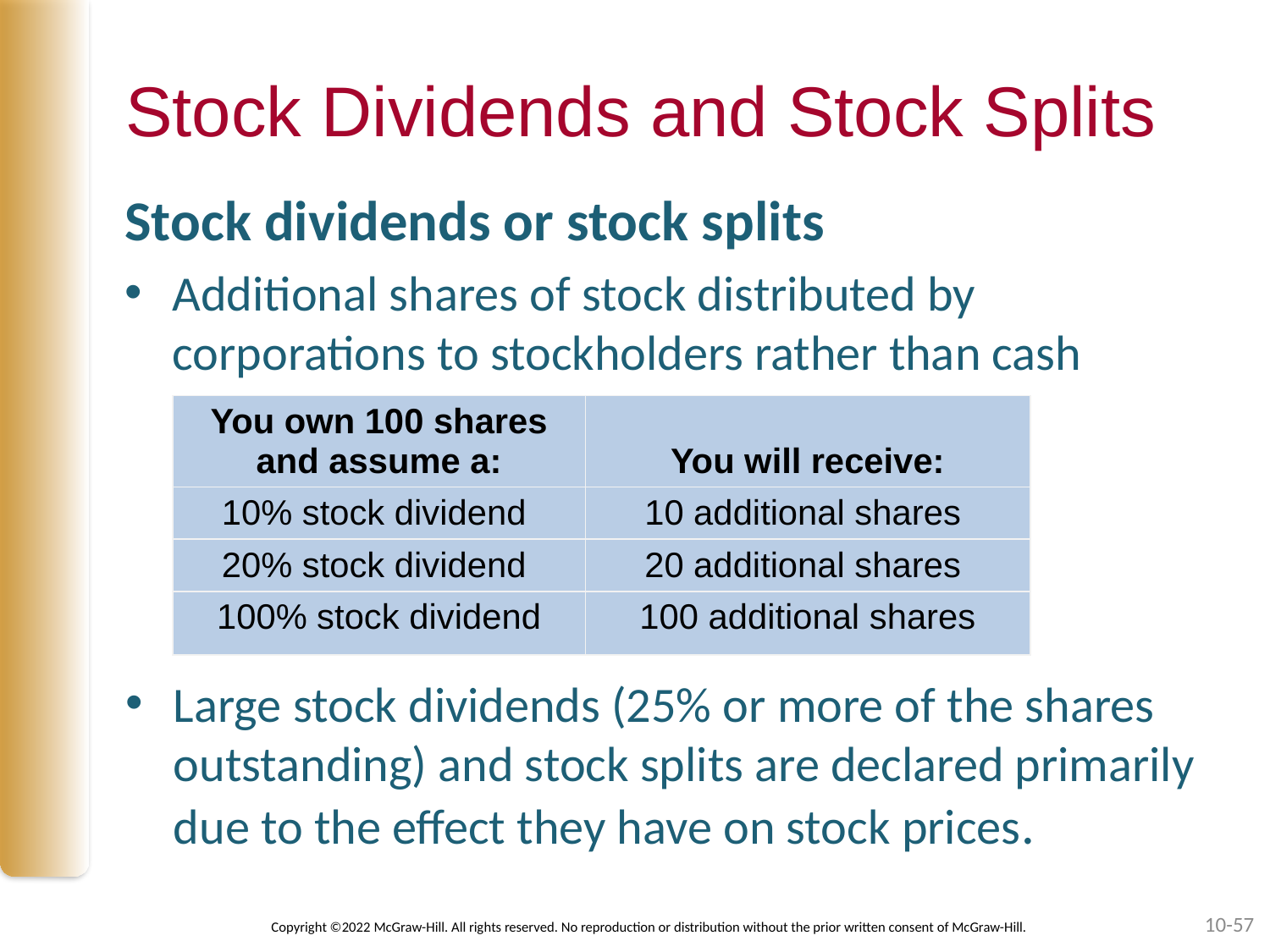

# Stock Dividends and Stock Splits
Stock dividends or stock splits
Additional shares of stock distributed by corporations to stockholders rather than cash

| You own 100 shares and assume a: | You will receive: |
| --- | --- |
| 10% stock dividend | 10 additional shares |
| 20% stock dividend | 20 additional shares |
| 100% stock dividend | 100 additional shares |
Large stock dividends (25% or more of the shares outstanding) and stock splits are declared primarily due to the effect they have on stock prices.
10-57
Copyright ©2022 McGraw-Hill. All rights reserved. No reproduction or distribution without the prior written consent of McGraw-Hill.